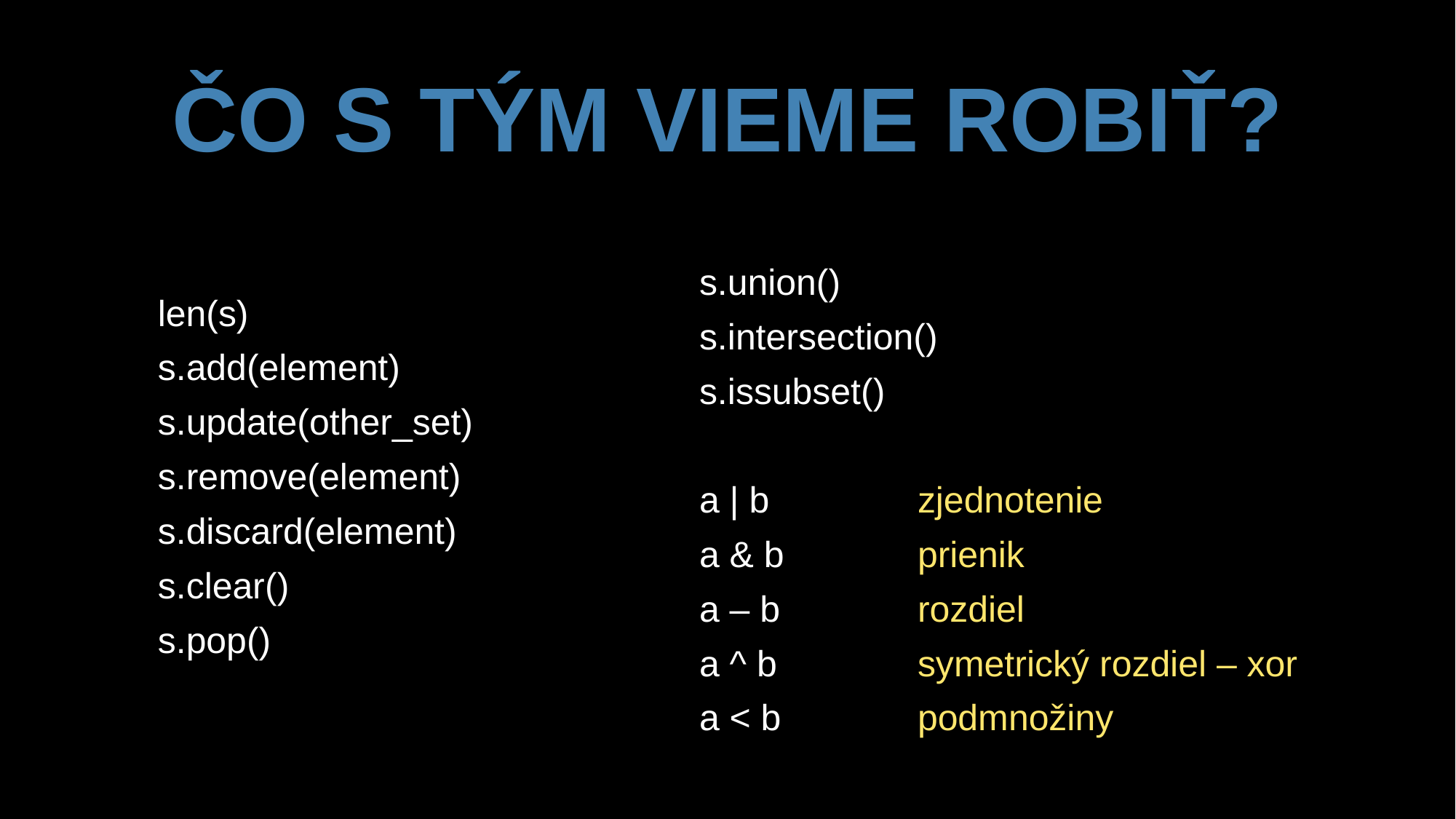

# ČO S TÝM VIEME ROBIŤ?
len(s)
s.add(element)
s.update(other_set)
s.remove(element)
s.discard(element)
s.clear()
s.pop()
s.union()
s.intersection()
s.issubset()

a | b		zjednotenie
a & b		prienik
a – b		rozdiel
a ^ b		symetrický rozdiel – xor
a < b		podmnožiny